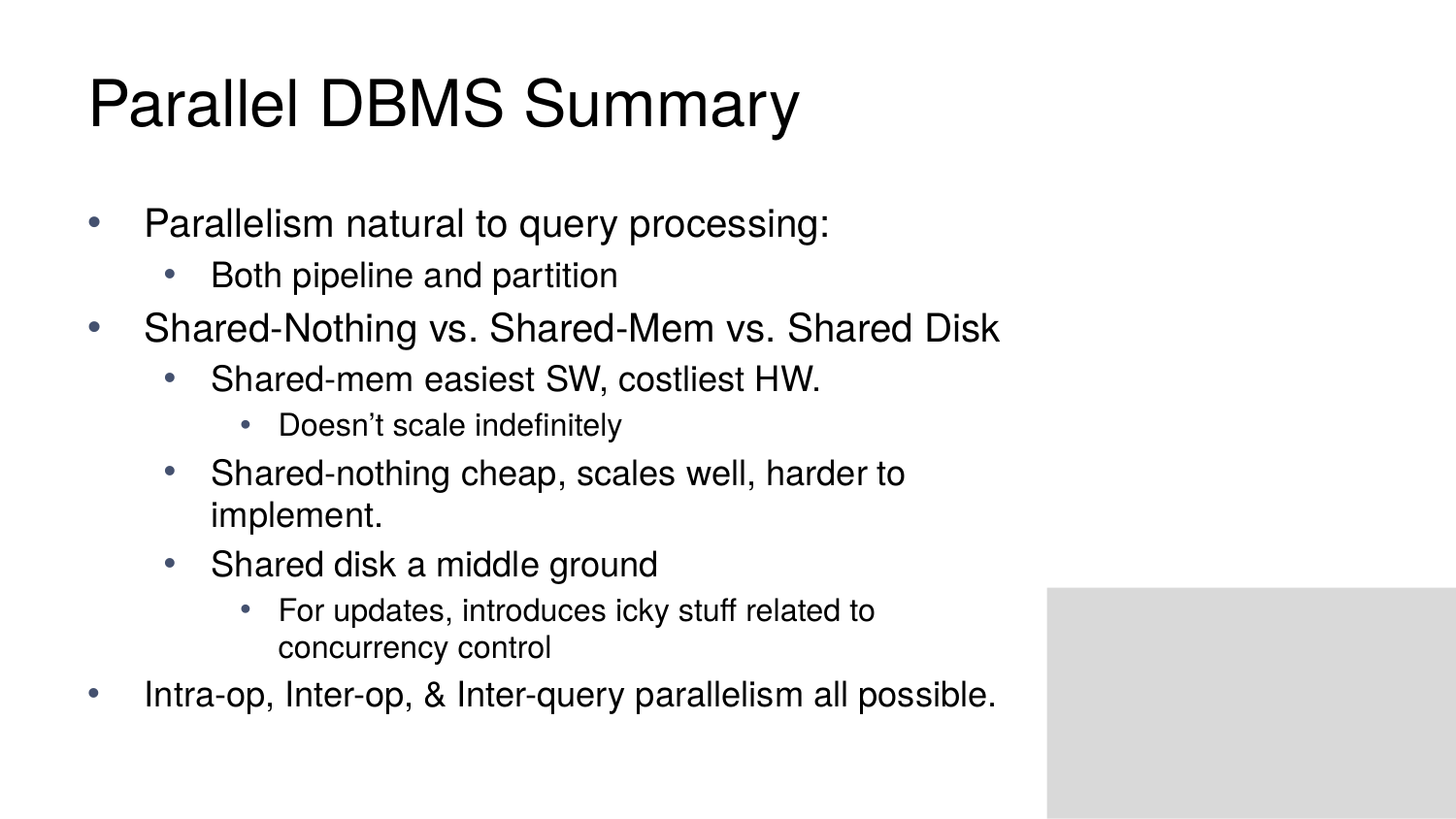

# Parallel DBMS Summary
Parallelism natural to query processing:
Both pipeline and partition
Shared-Nothing vs. Shared-Mem vs. Shared Disk
Shared-mem easiest SW, costliest HW.
Doesn’t scale indefinitely
Shared-nothing cheap, scales well, harder to implement.
Shared disk a middle ground
For updates, introduces icky stuff related to concurrency control
Intra-op, Inter-op, & Inter-query parallelism all possible.